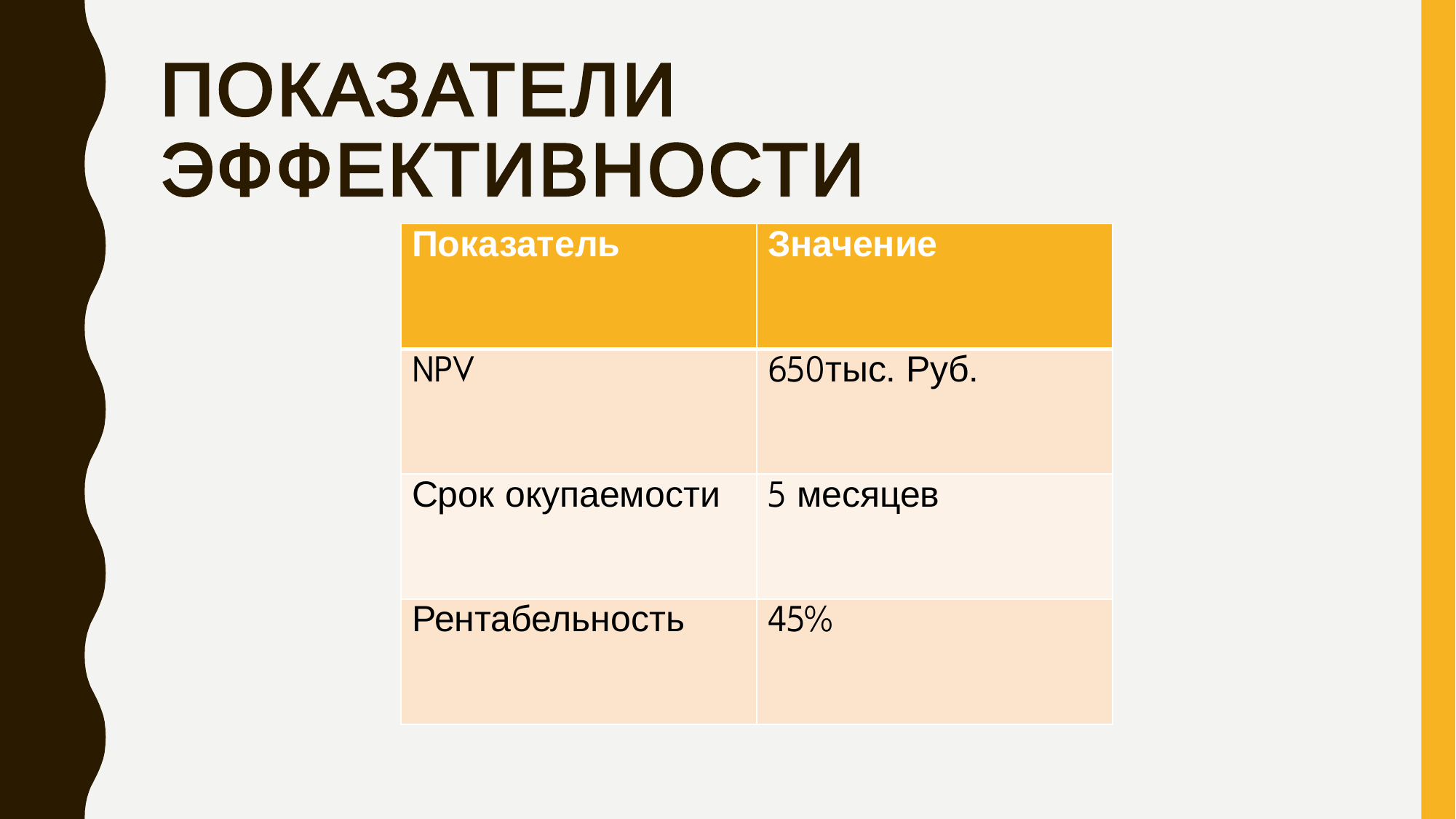

# Показатели эффективности
| Показатель | Значение |
| --- | --- |
| NPV | 650тыс. Руб. |
| Срок окупаемости | 5 месяцев |
| Рентабельность | 45% |